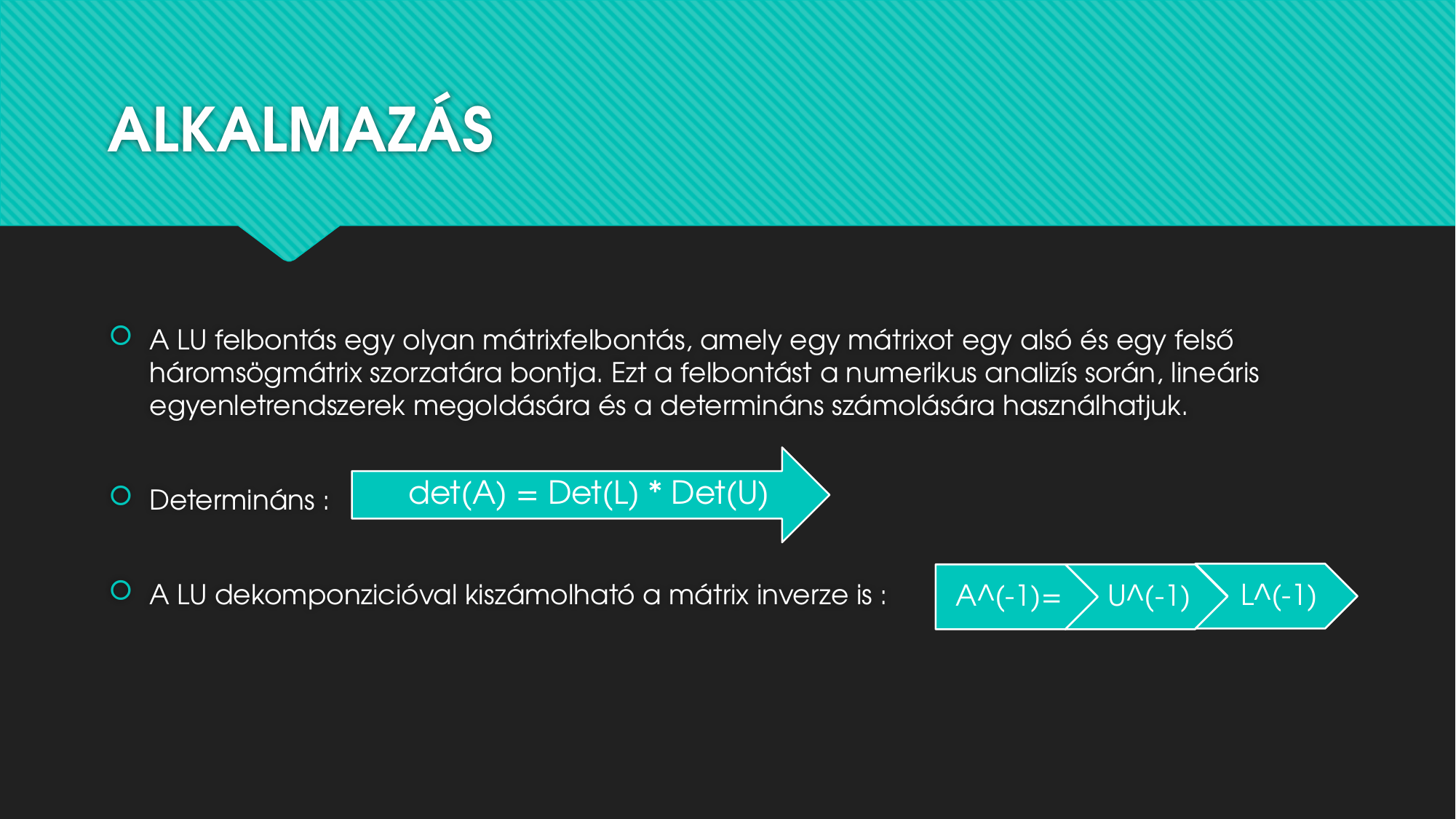

# ALKALMAZÁS
A LU felbontás egy olyan mátrixfelbontás, amely egy mátrixot egy alsó és egy felső háromsögmátrix szorzatára bontja. Ezt a felbontást a numerikus analizís során, lineáris egyenletrendszerek megoldására és a determináns számolására használhatjuk.

Determináns :

A LU dekomponzicióval kiszámolható a mátrix inverze is :
det(A) = Det(L) * Det(U)
A^(-1)=
U^(-1)
L^(-1)